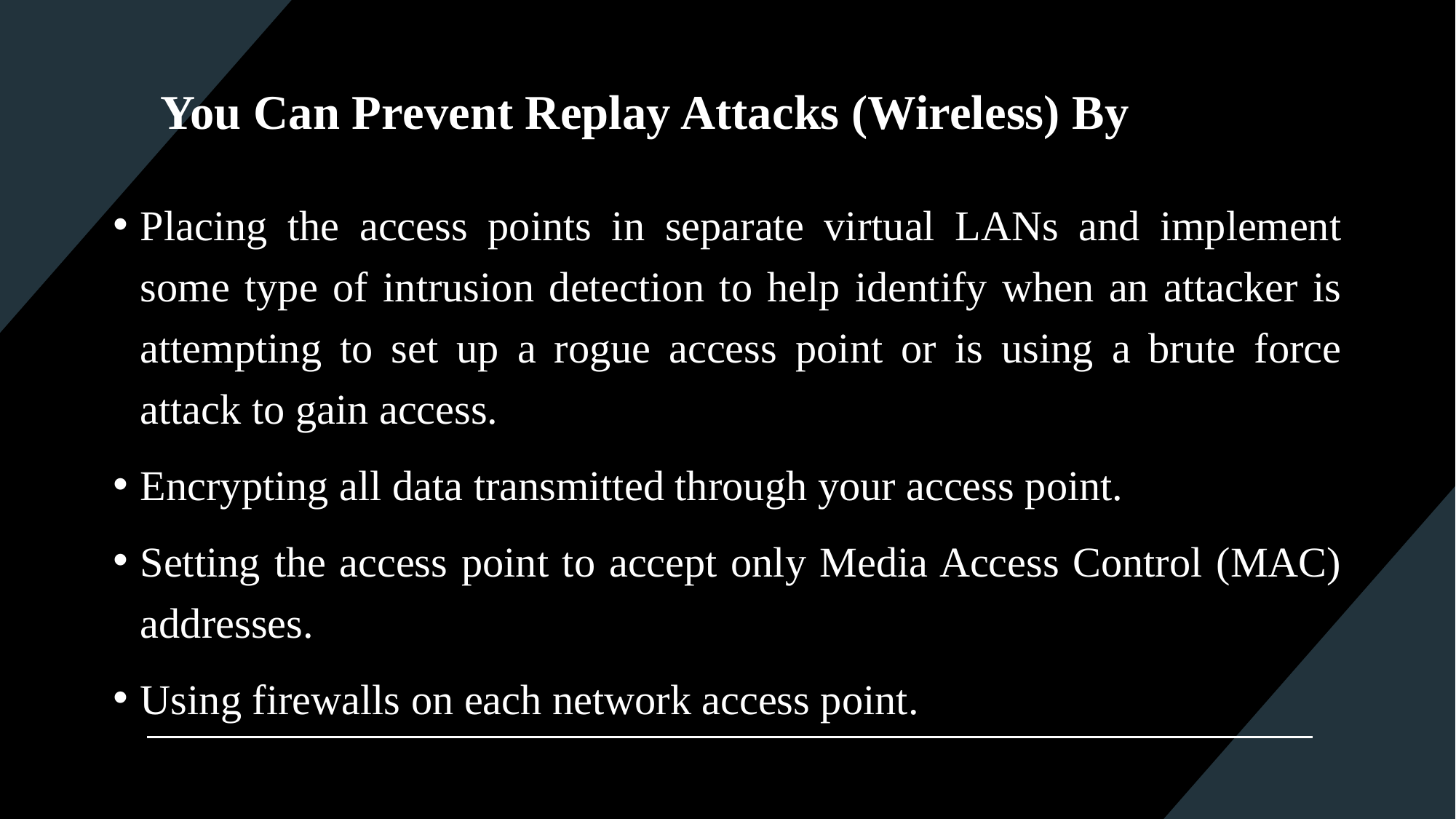

# You Can Prevent Replay Attacks (Wireless) By
Placing the access points in separate virtual LANs and implement some type of intrusion detection to help identify when an attacker is attempting to set up a rogue access point or is using a brute force attack to gain access.
Encrypting all data transmitted through your access point.
Setting the access point to accept only Media Access Control (MAC) addresses.
Using firewalls on each network access point.